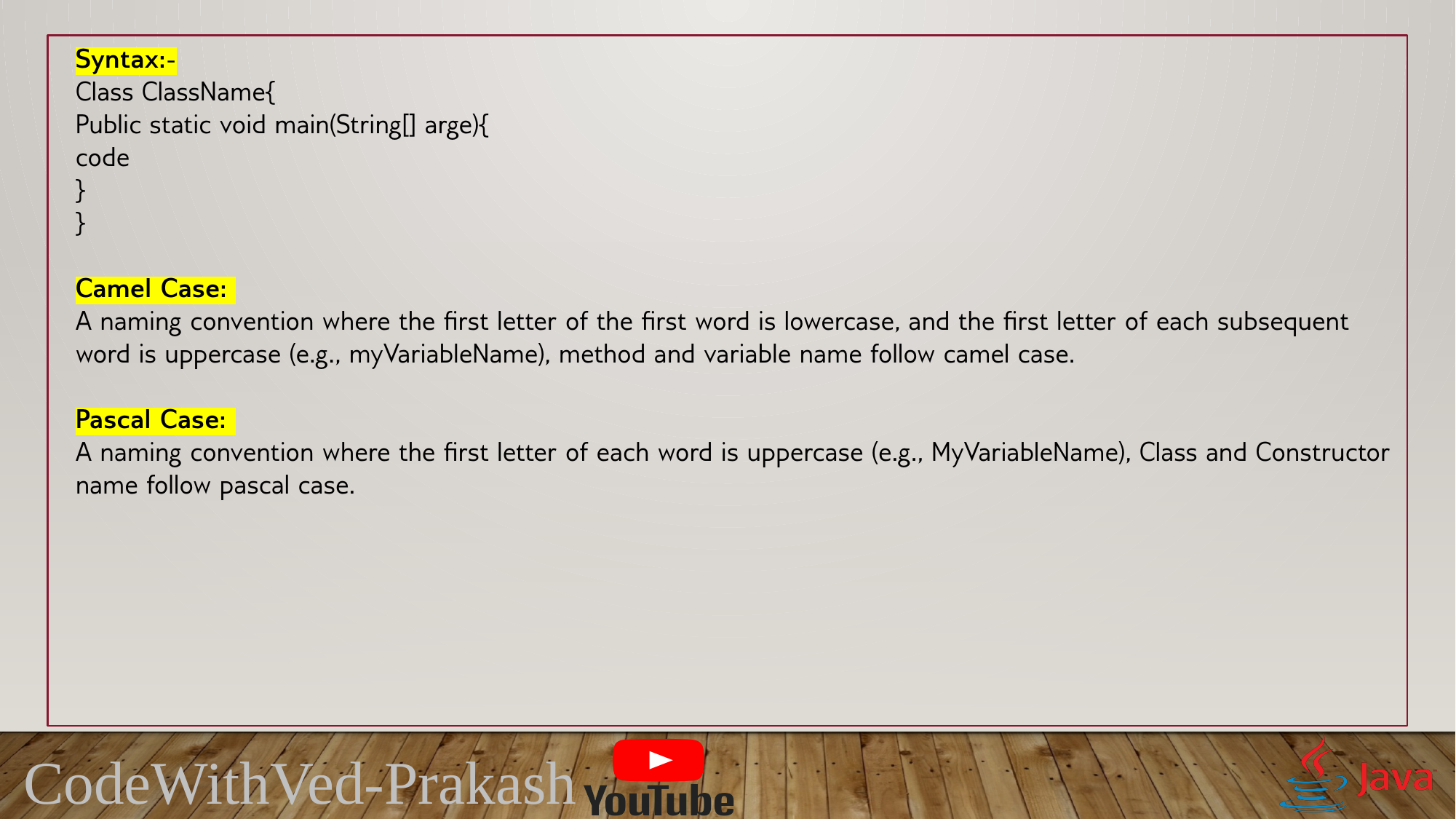

Syntax:-
Class ClassName{
Public static void main(String[] arge){
code
}
}

Camel Case:
A naming convention where the first letter of the first word is lowercase, and the first letter of each subsequent word is uppercase (e.g., myVariableName), method and variable name follow camel case.
Pascal Case:
A naming convention where the first letter of each word is uppercase (e.g., MyVariableName), Class and Constructor name follow pascal case.